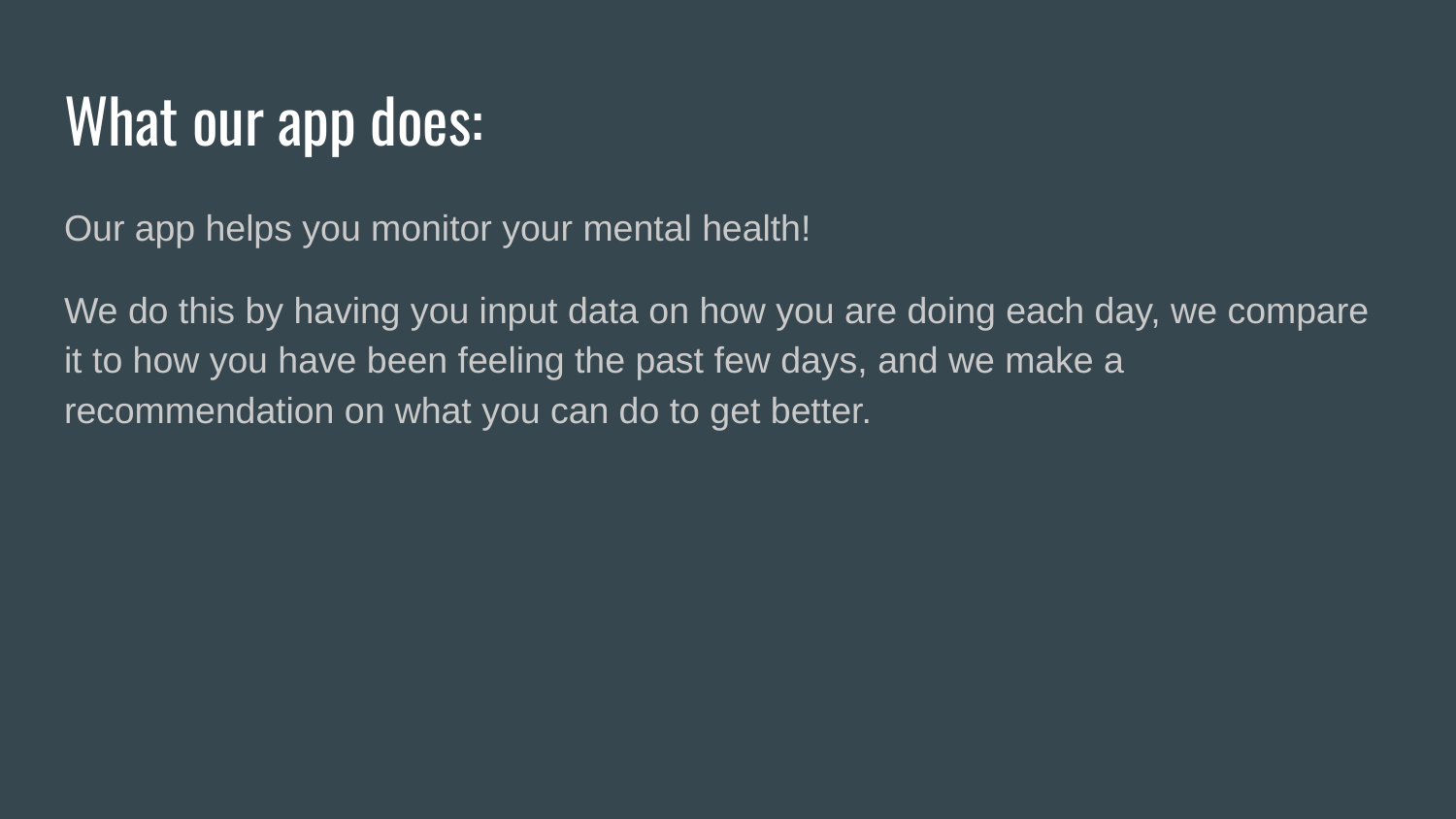

# What our app does:
Our app helps you monitor your mental health!
We do this by having you input data on how you are doing each day, we compare it to how you have been feeling the past few days, and we make a recommendation on what you can do to get better.